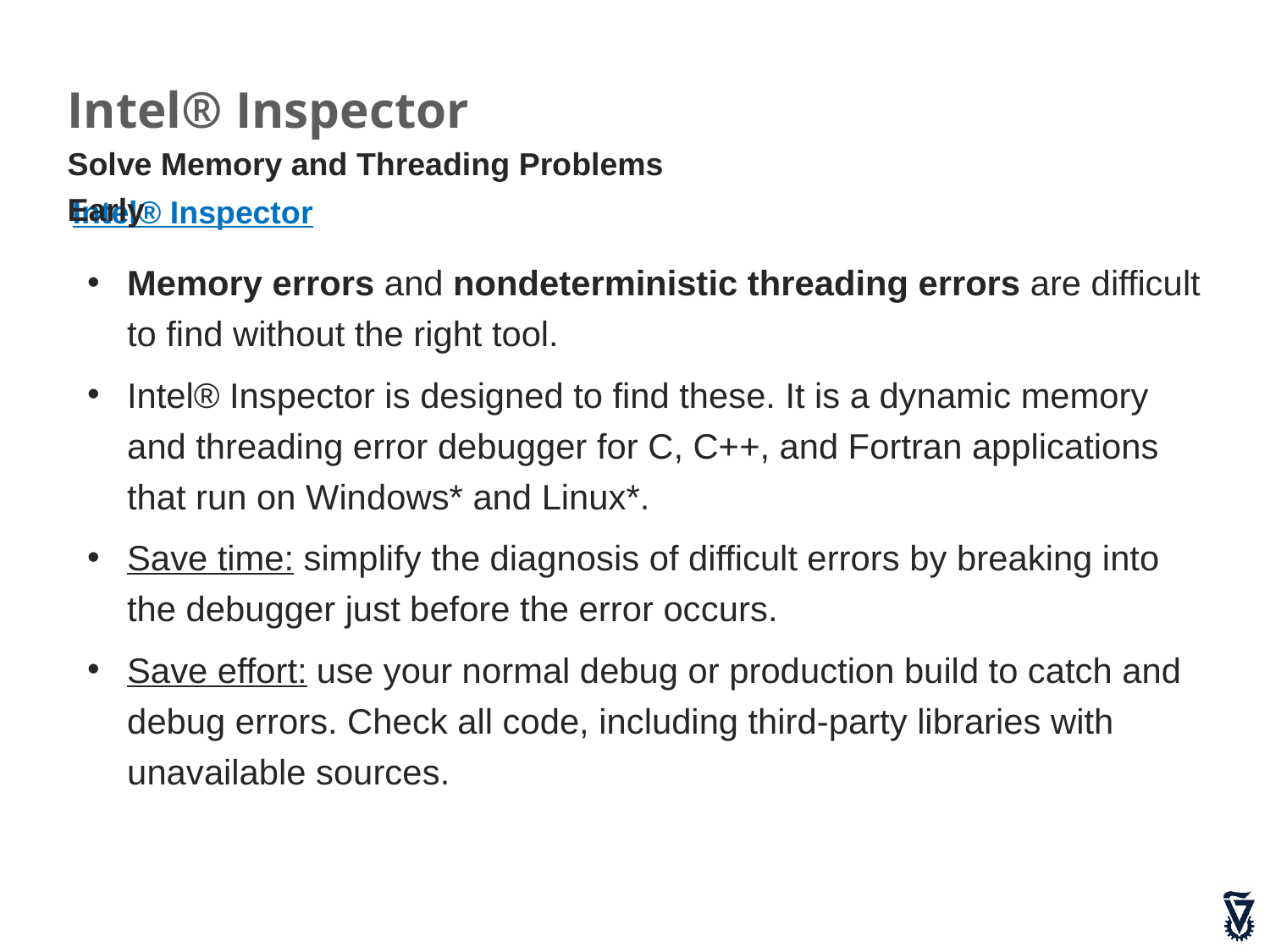

Intel® Inspector
Solve Memory and Threading Problems Early
Intel® Inspector
Memory errors and nondeterministic threading errors are difficult to find without the right tool.
Intel® Inspector is designed to find these. It is a dynamic memory and threading error debugger for C, C++, and Fortran applications that run on Windows* and Linux*.
Save time: simplify the diagnosis of difficult errors by breaking into the debugger just before the error occurs.
Save effort: use your normal debug or production build to catch and debug errors. Check all code, including third-party libraries with unavailable sources.